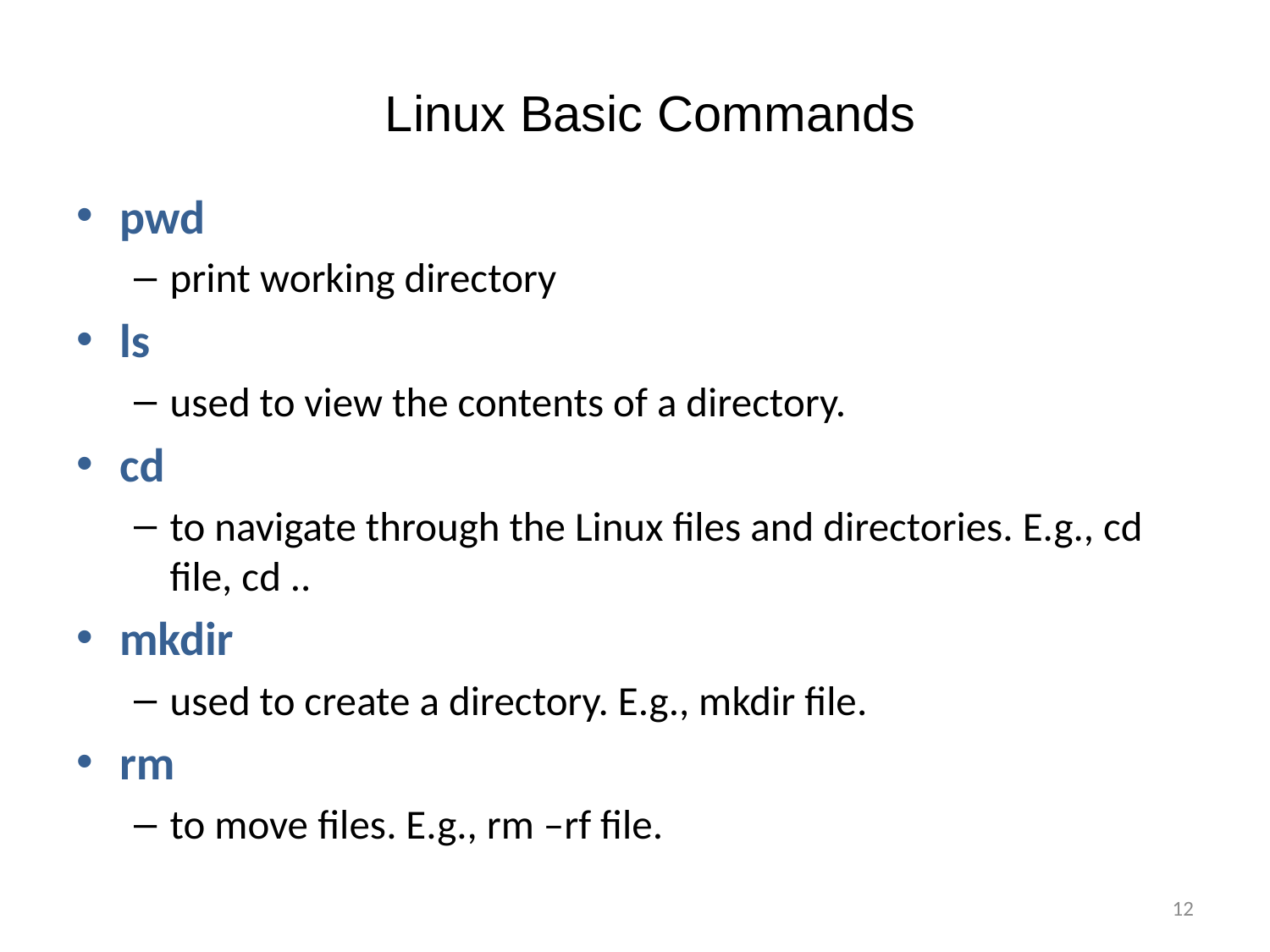

# Linux Basic Commands
pwd
print working directory
ls
used to view the contents of a directory.
cd
to navigate through the Linux files and directories. E.g., cd file, cd ..
mkdir
used to create a directory. E.g., mkdir file.
rm
to move files. E.g., rm –rf file.

12